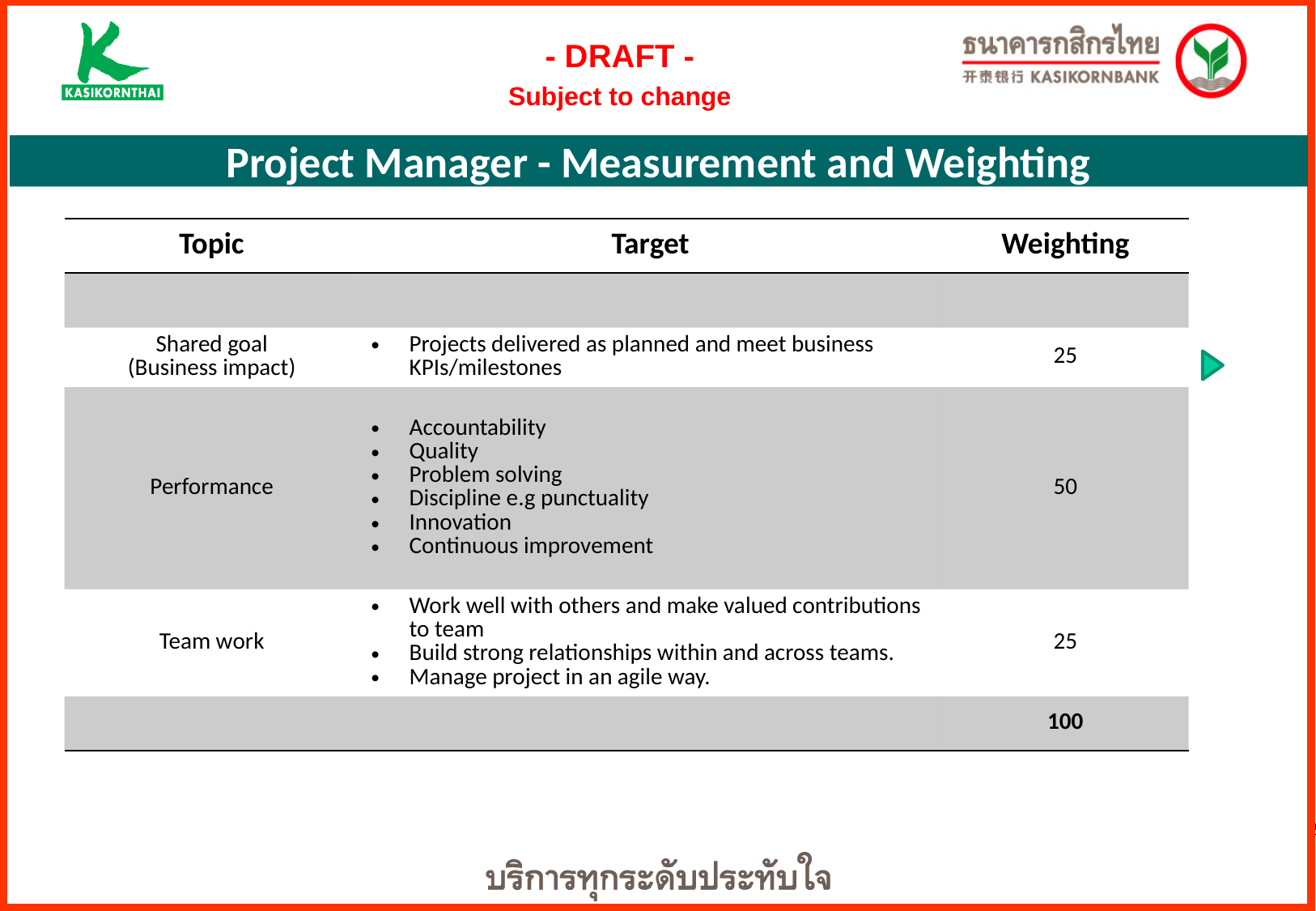

- DRAFT -
Subject to change

Project Manager - Measurement and Weighting
| Topic | Target | Weighting |
| --- | --- | --- |
|  |  |  |
| Shared goal (Business impact) | Projects delivered as planned and meet business KPIs/milestones | 25 |
| Performance | Accountability Quality Problem solving Discipline e.g punctuality Innovation Continuous improvement | 50 |
| Team work | Work well with others and make valued contributions to team Build strong relationships within and across teams. Manage project in an agile way. | 25 |
|  |  | 100 |